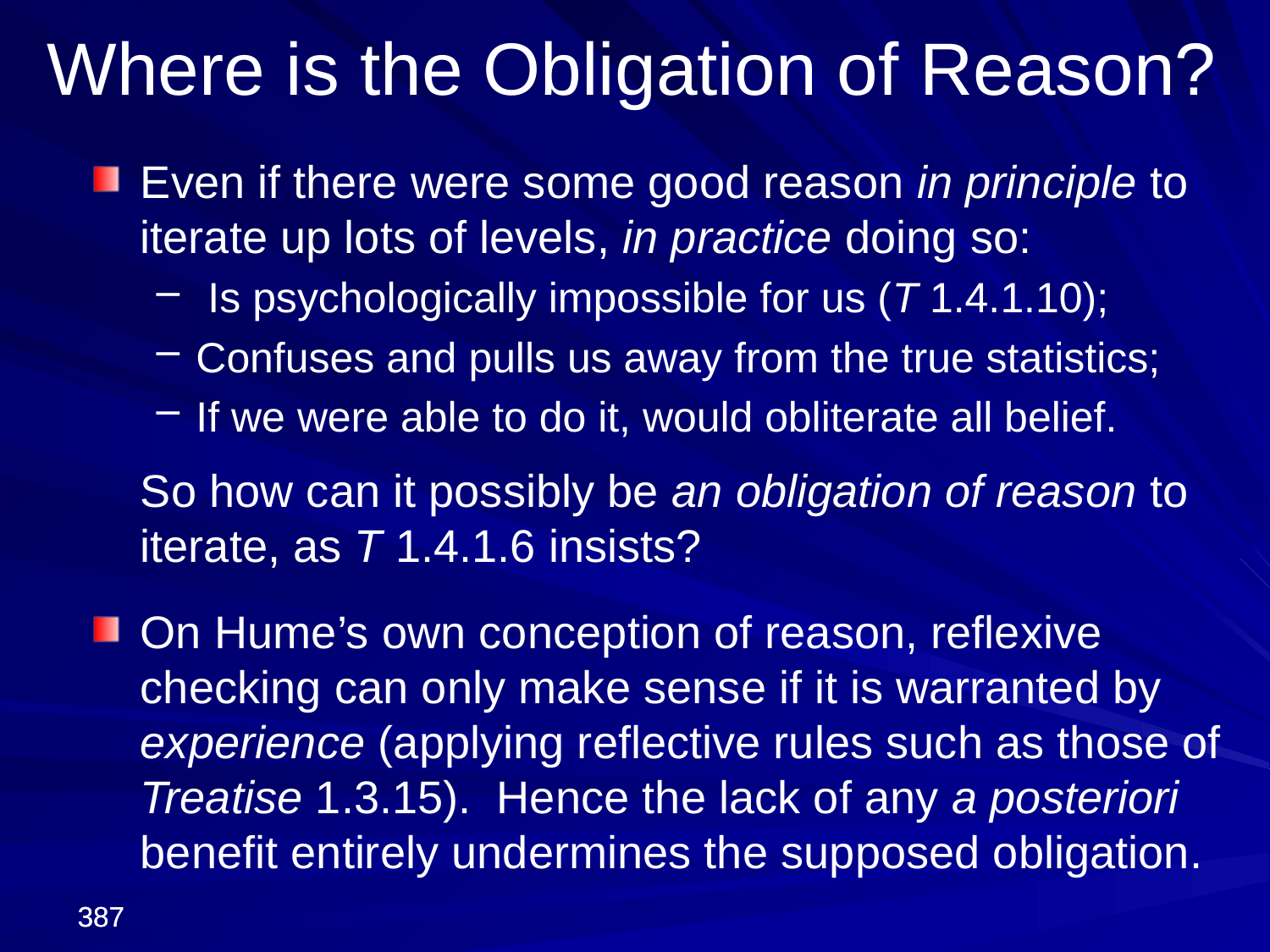

Where is the Obligation of Reason?
Even if there were some good reason in principle to iterate up lots of levels, in practice doing so:
 Is psychologically impossible for us (T 1.4.1.10);
Confuses and pulls us away from the true statistics;
If we were able to do it, would obliterate all belief.
So how can it possibly be an obligation of reason to iterate, as T 1.4.1.6 insists?
On Hume’s own conception of reason, reflexive checking can only make sense if it is warranted by experience (applying reflective rules such as those of Treatise 1.3.15).  Hence the lack of any a posteriori benefit entirely undermines the supposed obligation.
387
387